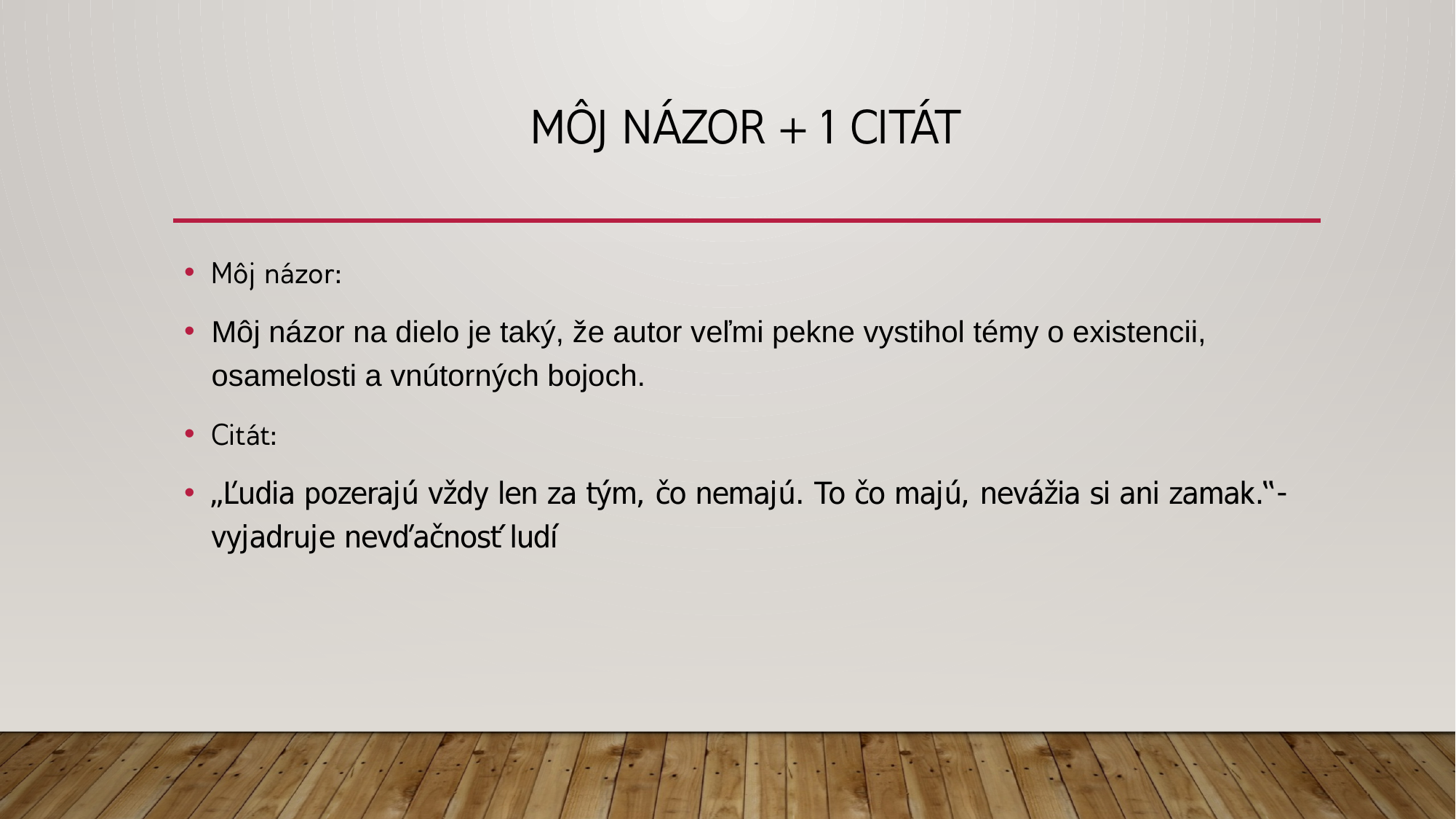

# Môj názor + 1 citát
Môj názor:
Môj názor na dielo je taký, že autor veľmi pekne vystihol témy o existencii, osamelosti a vnútorných bojoch.
Citát:
„Ľudia pozerajú vždy len za tým, čo nemajú. To čo majú, nevážia si ani zamak.“- vyjadruje nevďačnosť ludí